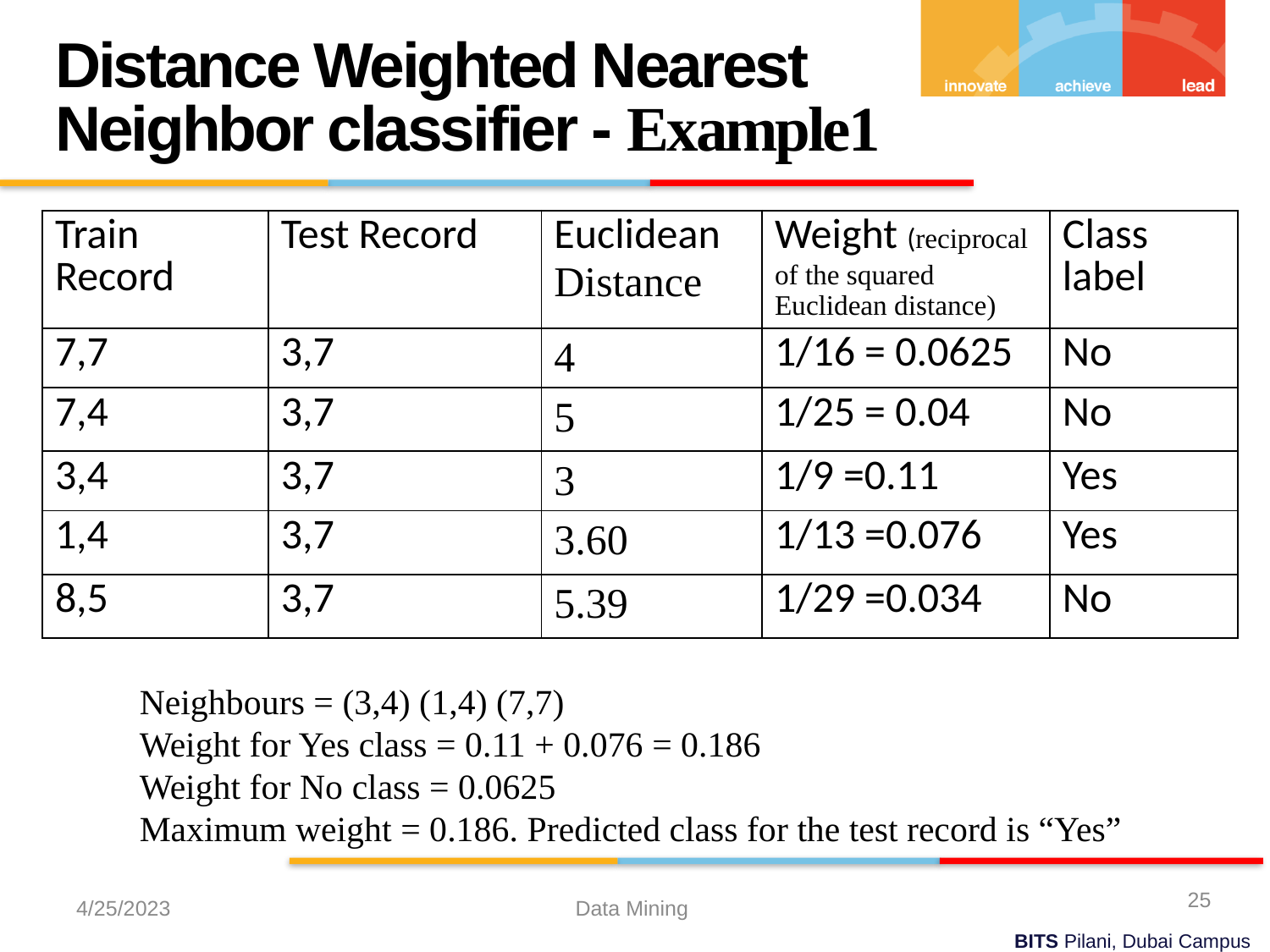

Distance Weighted Nearest Neighbor classifier - Example1
| Train Record | Test Record | EuclideanDistance | Weight (reciprocal of the squared Euclidean distance) | Class label |
| --- | --- | --- | --- | --- |
| 7,7 | 3,7 | 4 | 1/16 = 0.0625 | No |
| 7,4 | 3,7 | 5 | 1/25 = 0.04 | No |
| 3,4 | 3,7 | 3 | 1/9 =0.11 | Yes |
| 1,4 | 3,7 | 3.60 | 1/13 =0.076 | Yes |
| 8,5 | 3,7 | 5.39 | 1/29 =0.034 | No |
Neighbours = (3,4) (1,4) (7,7)
Weight for Yes class = 0.11 + 0.076 = 0.186
Weight for No class = 0.0625
Maximum weight = 0.186. Predicted class for the test record is “Yes”
25
4/25/2023
Data Mining